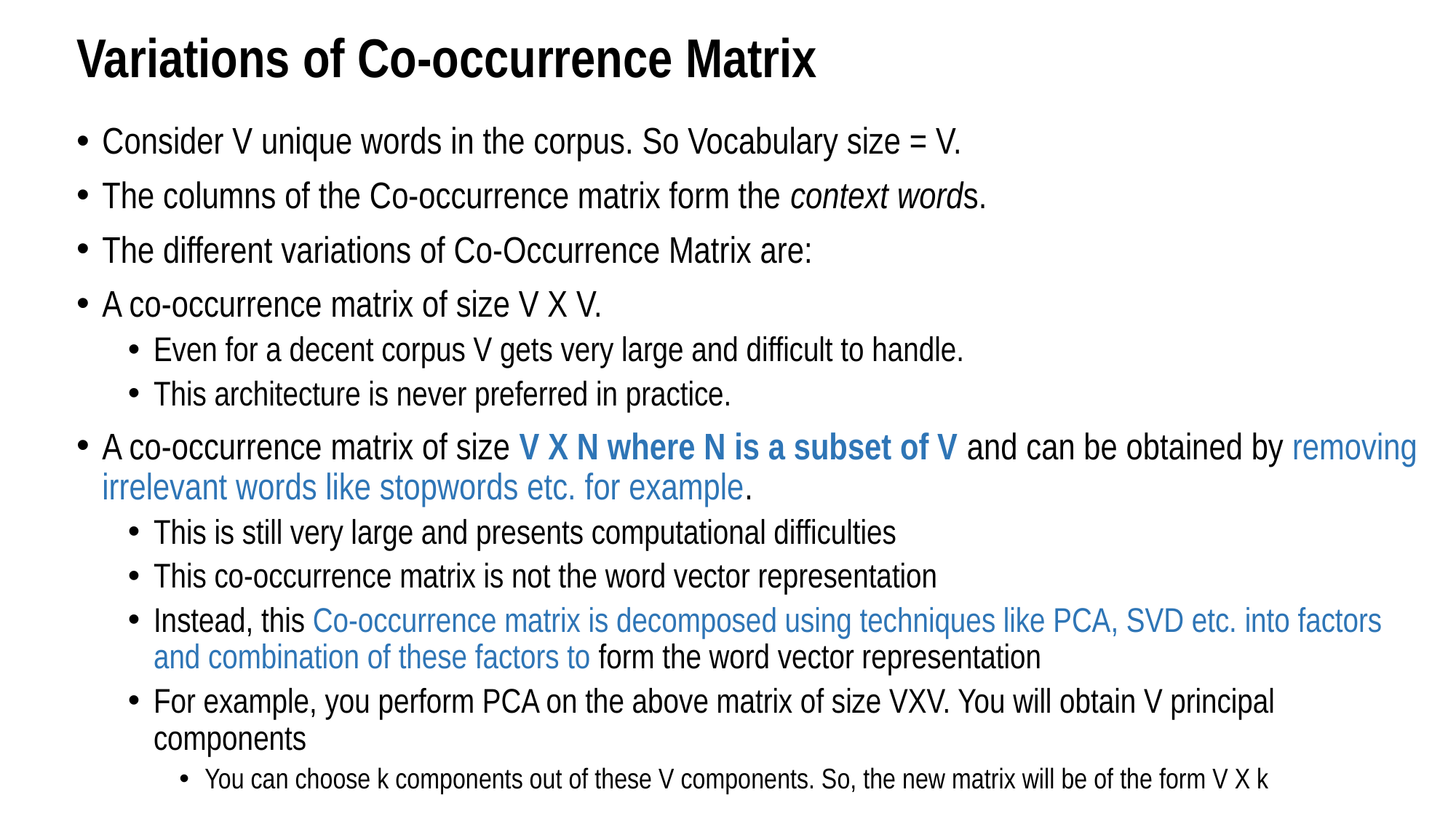

Variations of Co-occurrence Matrix
Consider V unique words in the corpus. So Vocabulary size = V.
The columns of the Co-occurrence matrix form the context words.
The different variations of Co-Occurrence Matrix are:
A co-occurrence matrix of size V X V.
Even for a decent corpus V gets very large and difficult to handle.
This architecture is never preferred in practice.
A co-occurrence matrix of size V X N where N is a subset of V and can be obtained by removing irrelevant words like stopwords etc. for example.
This is still very large and presents computational difficulties
This co-occurrence matrix is not the word vector representation
Instead, this Co-occurrence matrix is decomposed using techniques like PCA, SVD etc. into factors and combination of these factors to form the word vector representation
For example, you perform PCA on the above matrix of size VXV. You will obtain V principal components
You can choose k components out of these V components. So, the new matrix will be of the form V X k